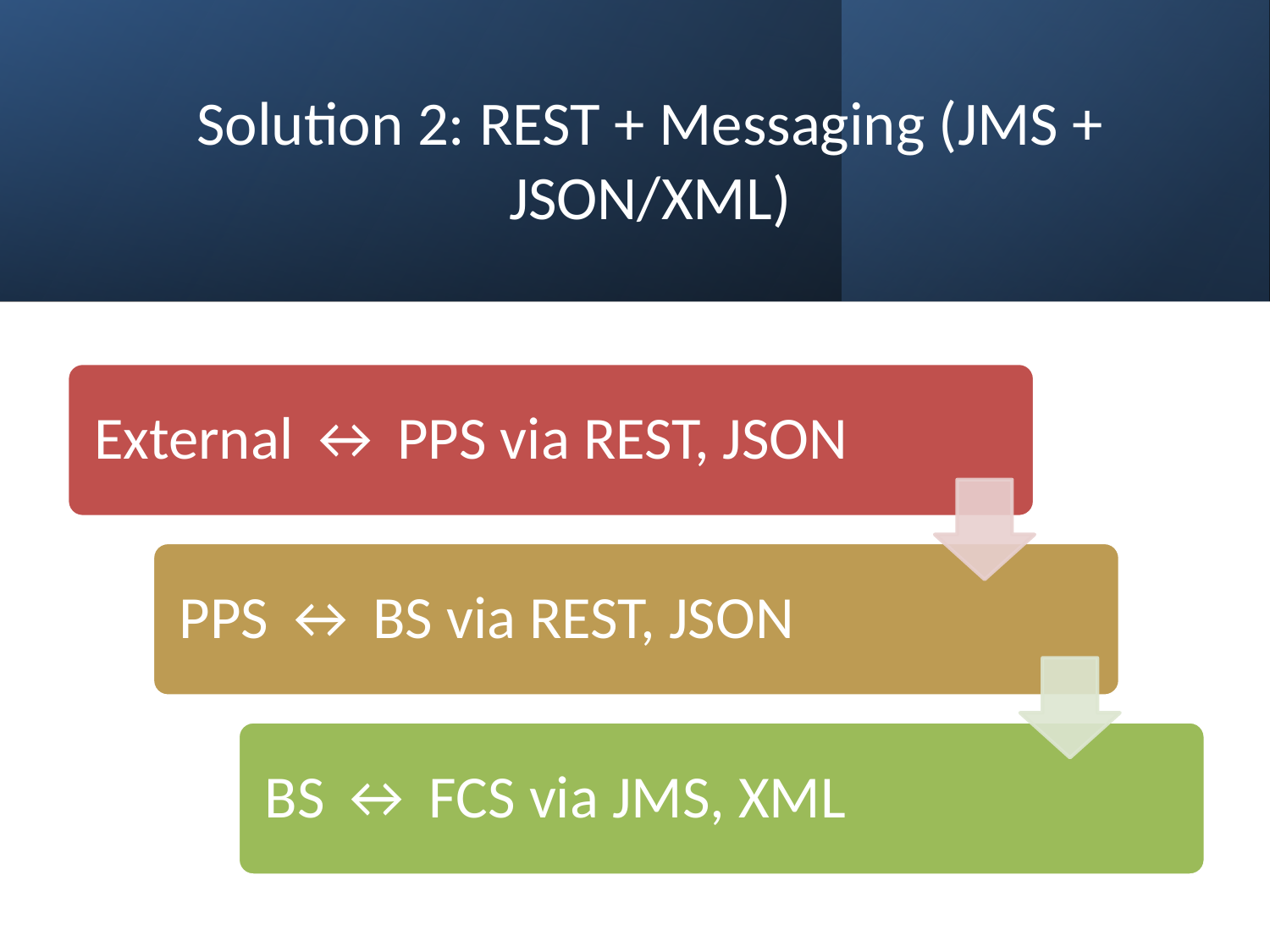

# Solution 2: REST + Messaging (JMS + JSON/XML)
External ↔ PPS via REST, JSON
PPS ↔ BS via REST, JSON
BS ↔ FCS via JMS, XML